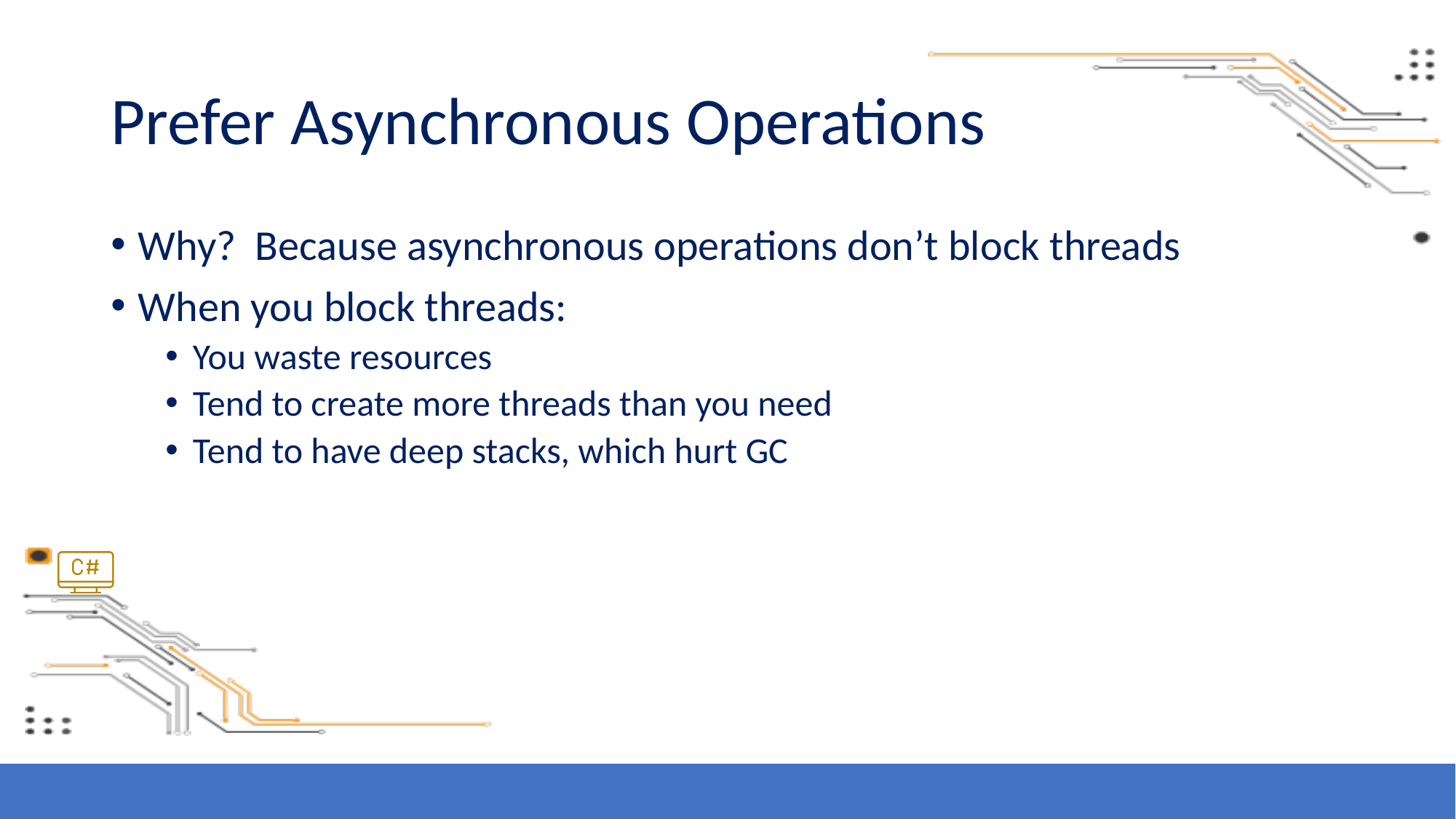

# Prefer Asynchronous Operations
Why?  Because asynchronous operations don’t block threads
When you block threads:
You waste resources
Tend to create more threads than you need
Tend to have deep stacks, which hurt GC